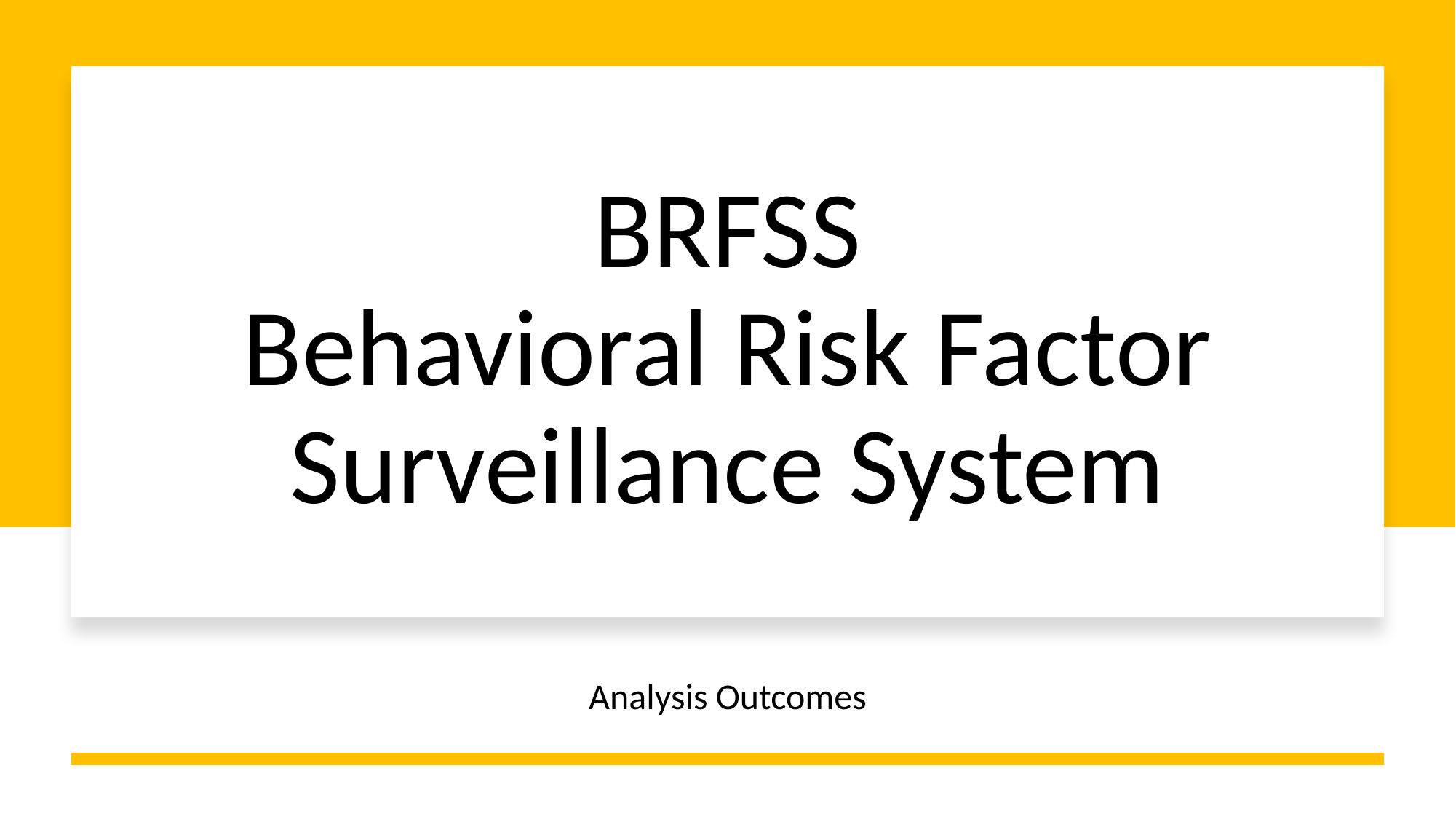

# BRFSS Behavioral Risk Factor Surveillance System
Analysis Outcomes